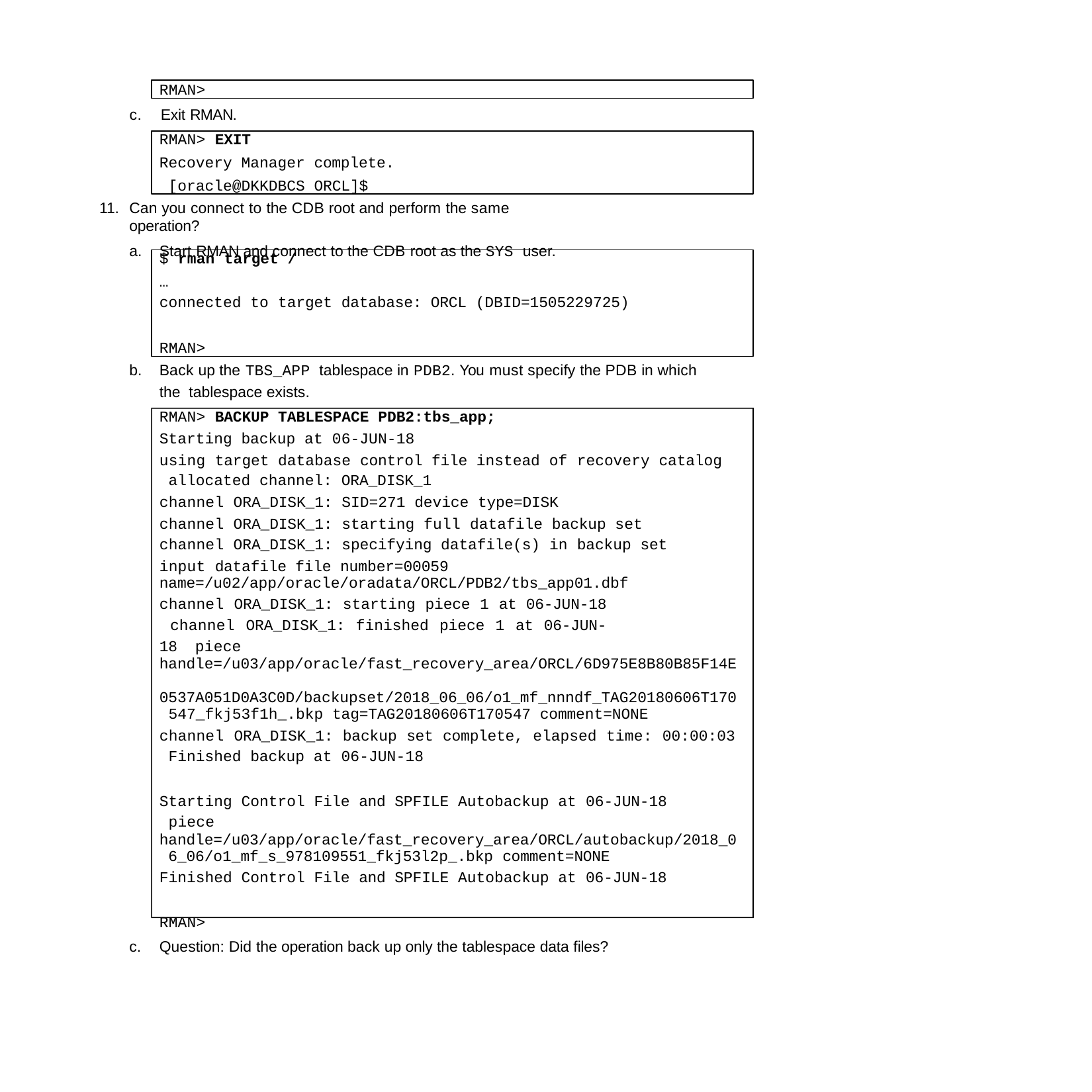

RMAN>
c.	Exit RMAN.
RMAN> EXIT
Recovery Manager complete.  [oracle@DKKDBCS ORCL]$
Can you connect to the CDB root and perform the same operation?
Start RMAN and connect to the CDB root as the SYS user.
$ rman target /
…
connected to target database: ORCL (DBID=1505229725)

RMAN>
Back up the TBS_APP tablespace in PDB2. You must specify the PDB in which the  tablespace exists.
RMAN> BACKUP TABLESPACE PDB2:tbs_app;
Starting backup at 06-JUN-18
using target database control file instead of recovery catalog  allocated channel: ORA_DISK_1
channel ORA_DISK_1: SID=271 device type=DISK
channel ORA_DISK_1: starting full datafile backup set  channel ORA_DISK_1: specifying datafile(s) in backup set
input datafile file number=00059  name=/u02/app/oracle/oradata/ORCL/PDB2/tbs_app01.dbf
channel ORA_DISK_1: starting piece 1 at 06-JUN-18  channel ORA_DISK_1: finished piece 1 at 06-JUN-18  piece
handle=/u03/app/oracle/fast_recovery_area/ORCL/6D975E8B80B85F14E  0537A051D0A3C0D/backupset/2018_06_06/o1_mf_nnndf_TAG20180606T170  547_fkj53f1h_.bkp tag=TAG20180606T170547 comment=NONE
channel ORA_DISK_1: backup set complete, elapsed time: 00:00:03  Finished backup at 06-JUN-18

Starting Control File and SPFILE Autobackup at 06-JUN-18  piece
handle=/u03/app/oracle/fast_recovery_area/ORCL/autobackup/2018_0  6_06/o1_mf_s_978109551_fkj53l2p_.bkp comment=NONE
Finished Control File and SPFILE Autobackup at 06-JUN-18

RMAN>
Question: Did the operation back up only the tablespace data files?